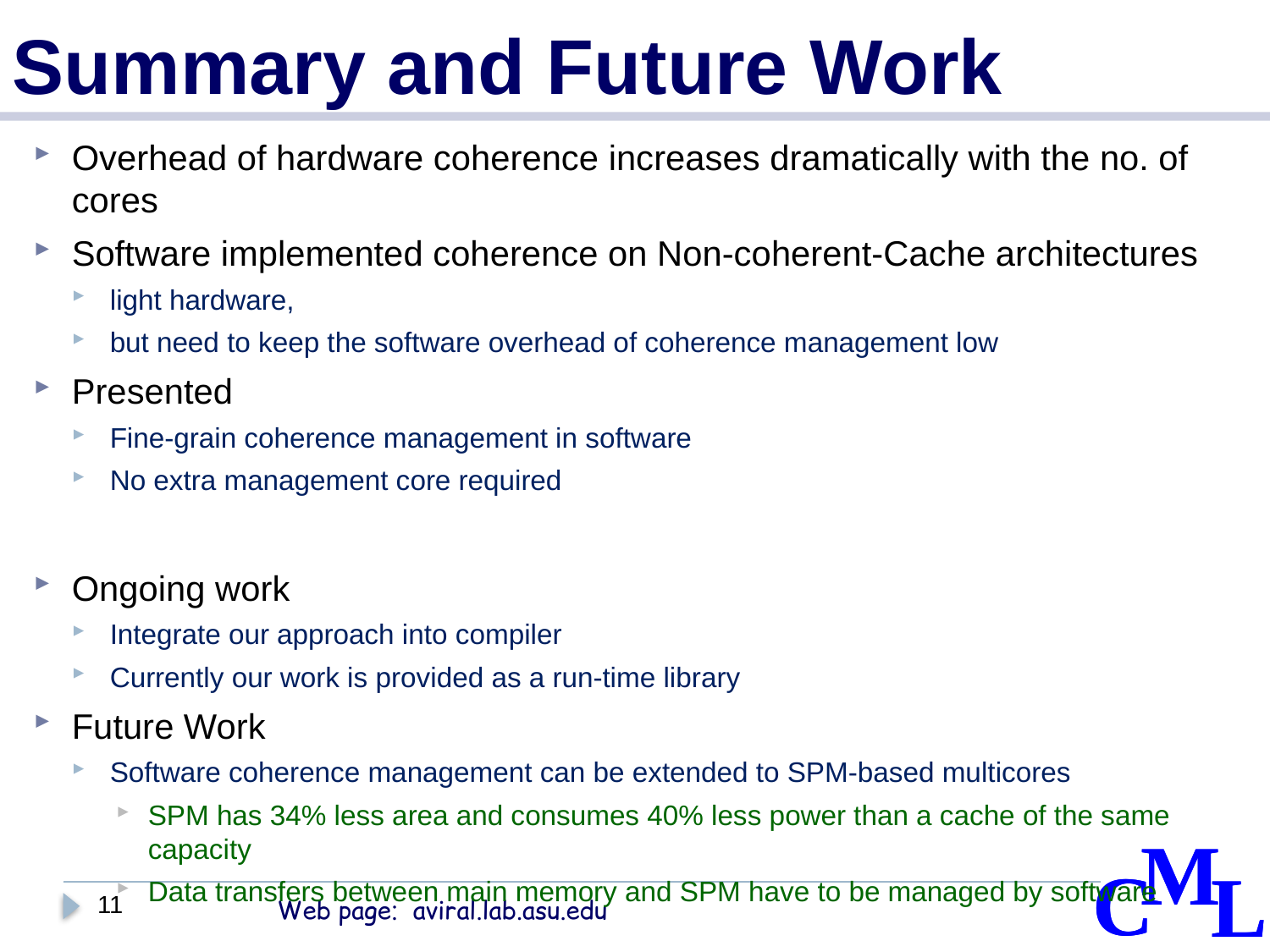

# Summary and Future Work
Overhead of hardware coherence increases dramatically with the no. of cores
Software implemented coherence on Non-coherent-Cache architectures
light hardware,
but need to keep the software overhead of coherence management low
Presented
Fine-grain coherence management in software
No extra management core required

Ongoing work
Integrate our approach into compiler
Currently our work is provided as a run-time library
Future Work
Software coherence management can be extended to SPM-based multicores
SPM has 34% less area and consumes 40% less power than a cache of the same capacity
Data transfers between main memory and SPM have to be managed by software
11